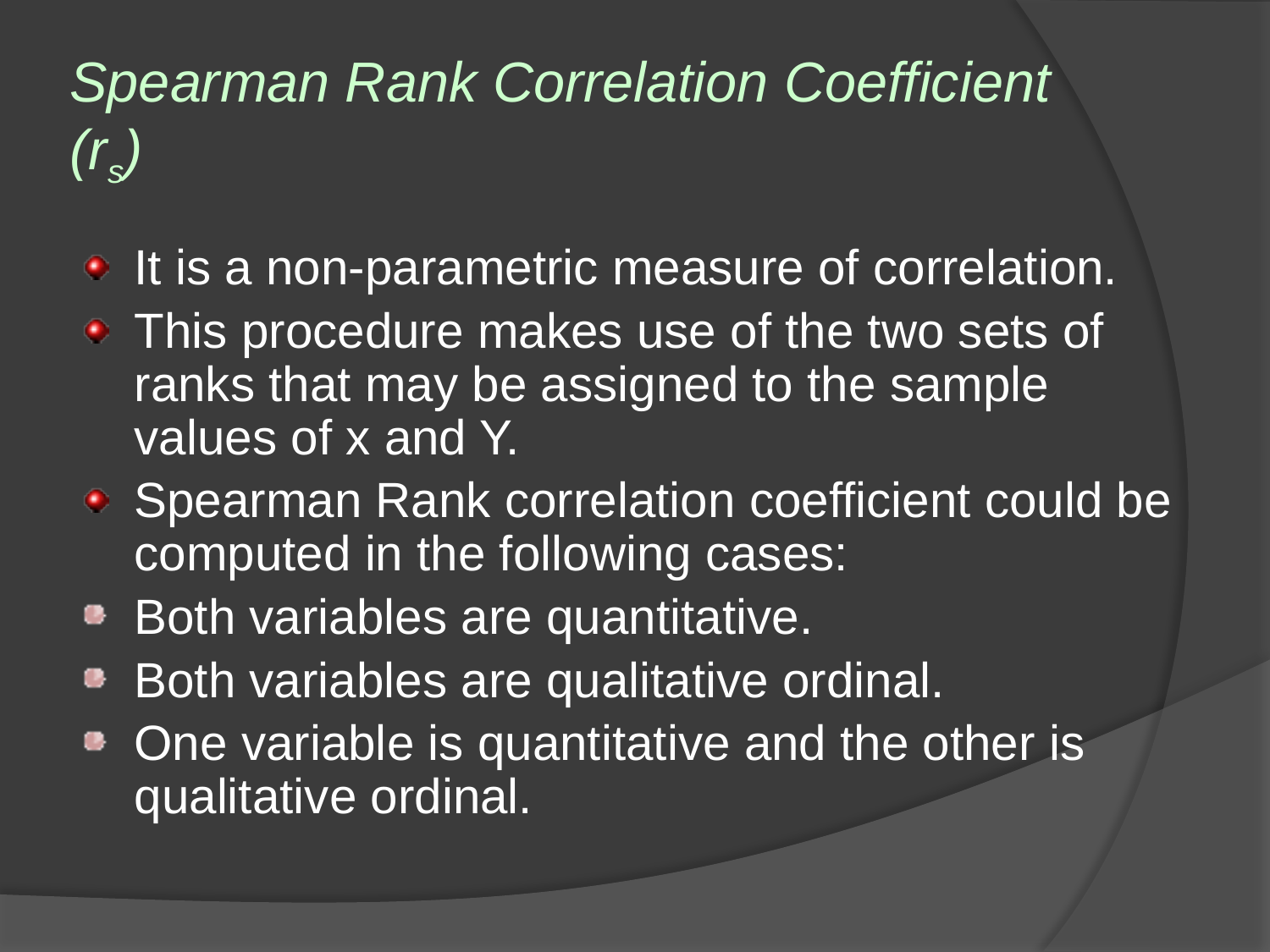

# Spearman Rank Correlation Coefficient (rs)
It is a non-parametric measure of correlation.
This procedure makes use of the two sets of ranks that may be assigned to the sample values of x and Y.
Spearman Rank correlation coefficient could be computed in the following cases:
Both variables are quantitative.
Both variables are qualitative ordinal.
One variable is quantitative and the other is qualitative ordinal.